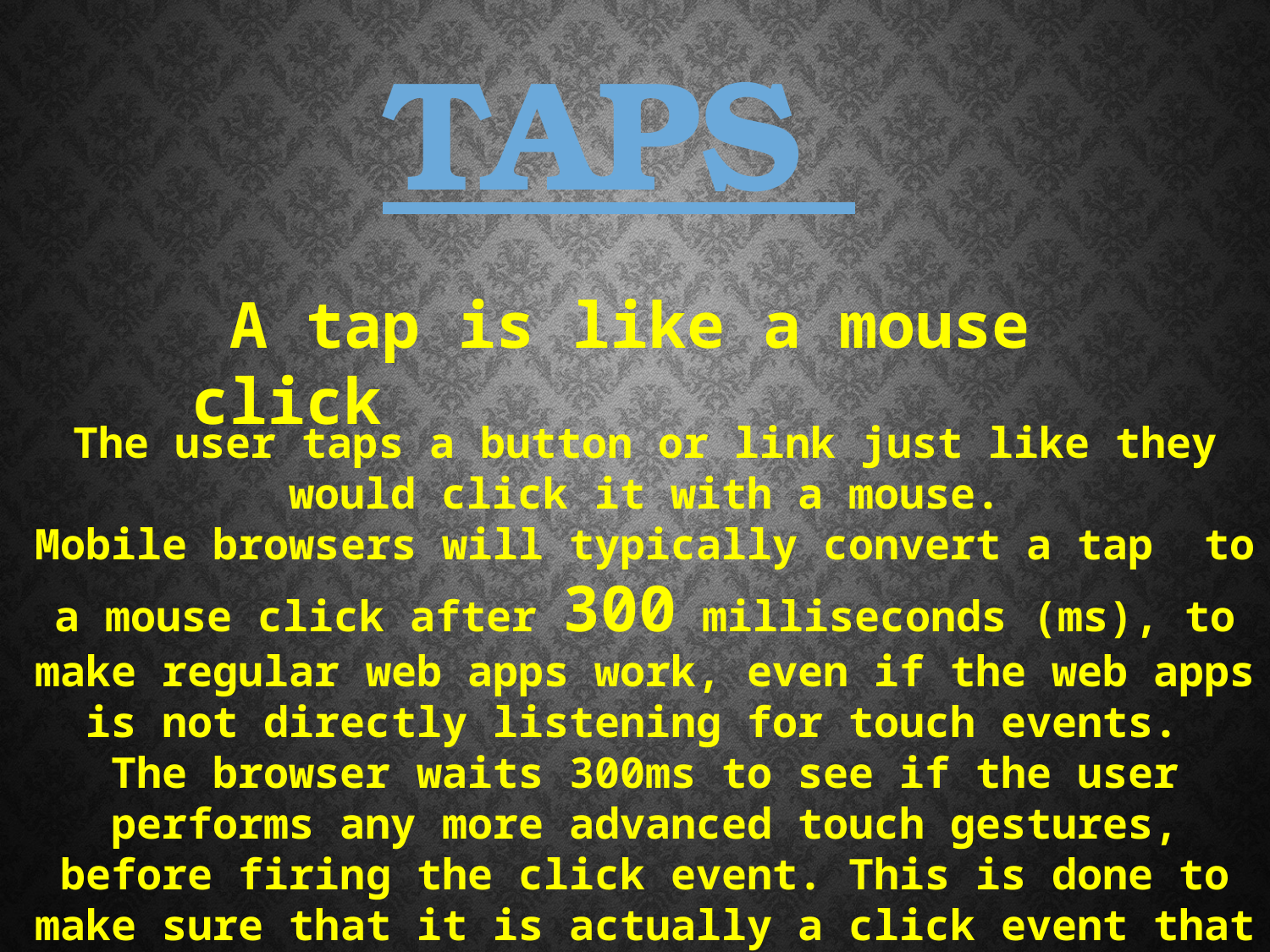

# TAPS
 A tap is like a mouse click

The user taps a button or link just like they would click it with a mouse.
Mobile browsers will typically convert a tap  to a mouse click after 300 milliseconds (ms), to make regular web apps work, even if the web apps is not directly listening for touch events.
The browser waits 300ms to see if the user performs any more advanced touch gestures, before firing the click event. This is done to make sure that it is actually a click event that should get fired.